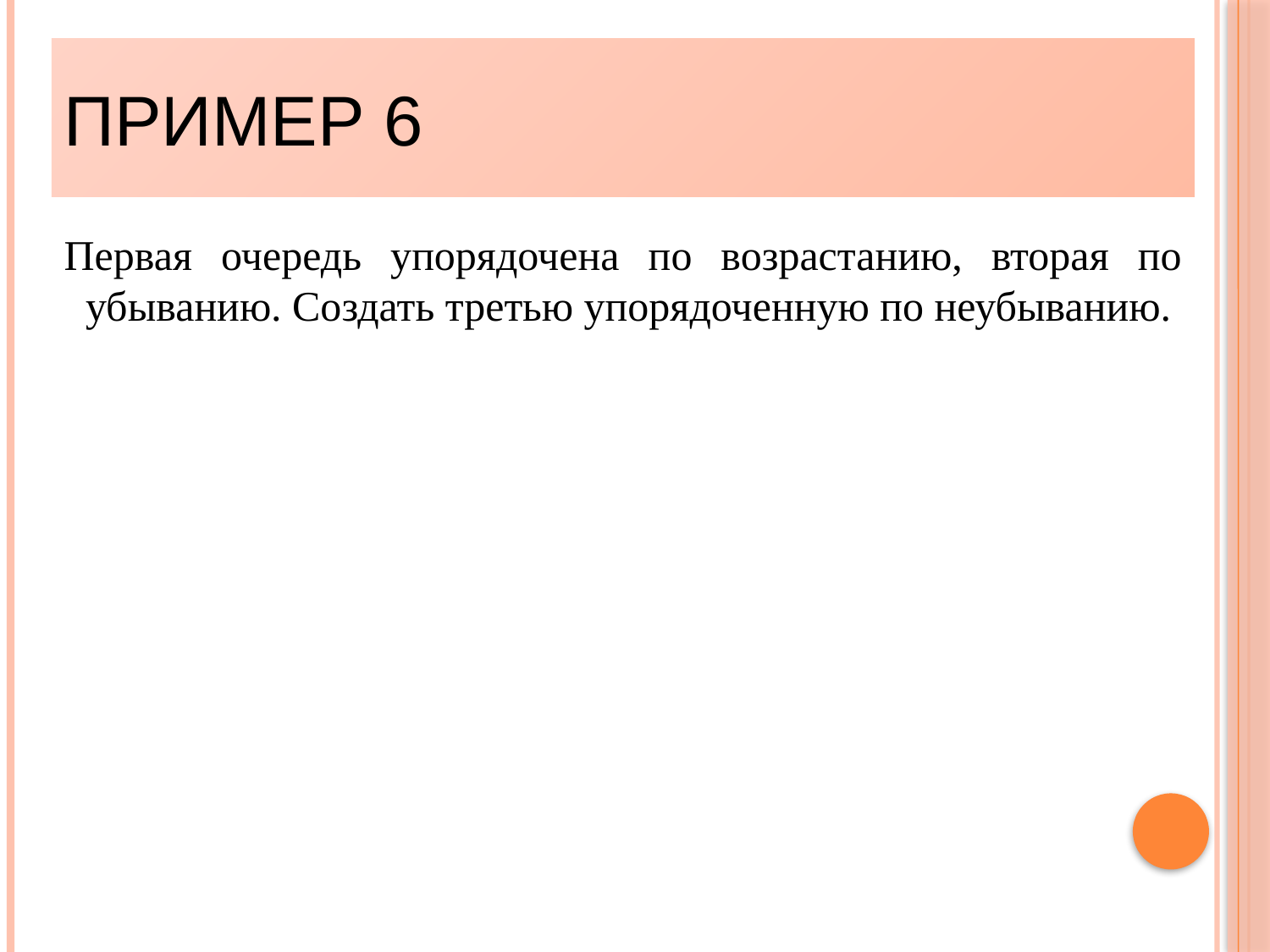

Пример 6
Первая очередь упорядочена по возрастанию, вторая по убыванию. Создать третью упорядоченную по неубыванию.